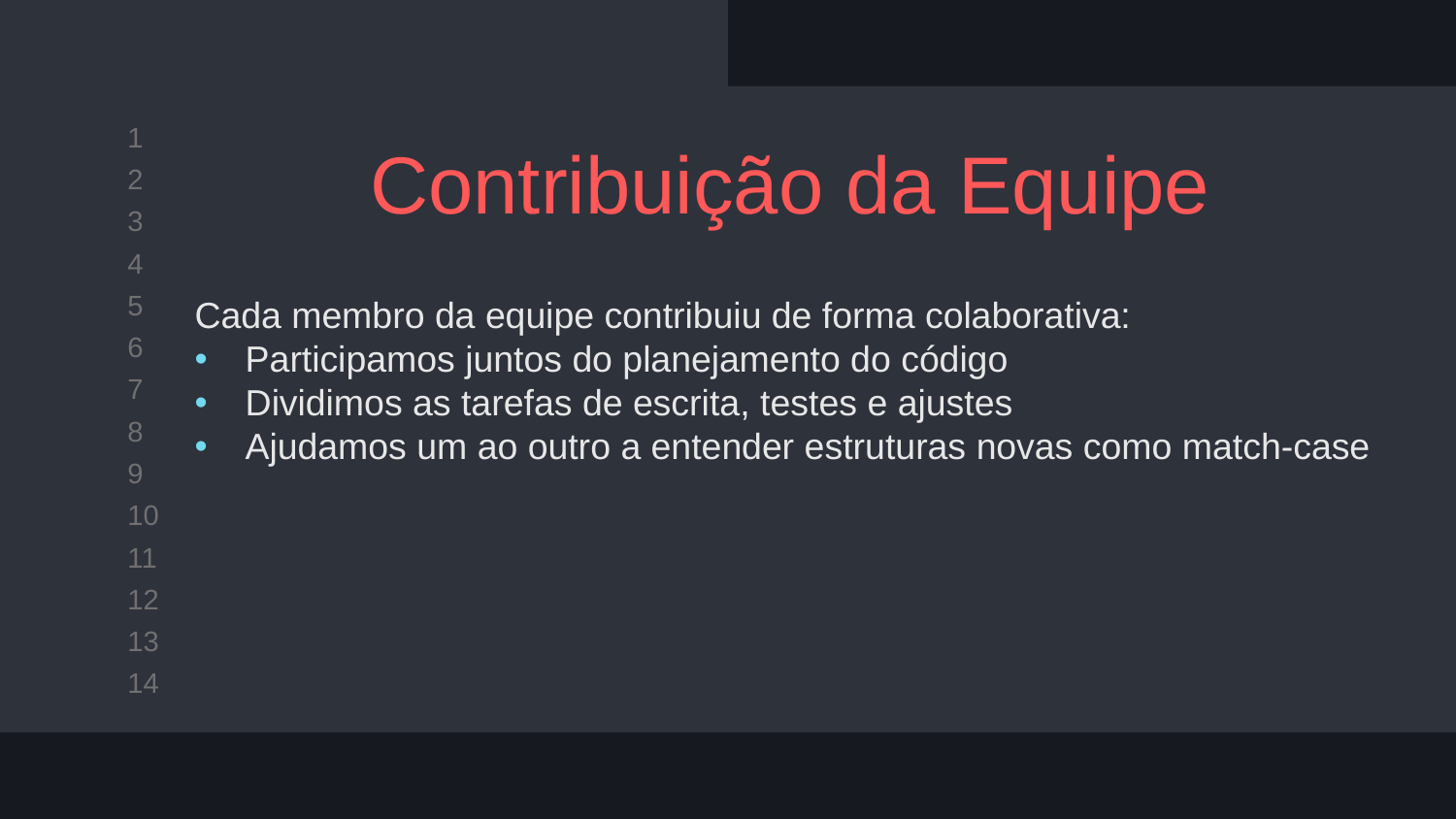

# Contribuição da Equipe
Cada membro da equipe contribuiu de forma colaborativa:
Participamos juntos do planejamento do código
Dividimos as tarefas de escrita, testes e ajustes
Ajudamos um ao outro a entender estruturas novas como match-case